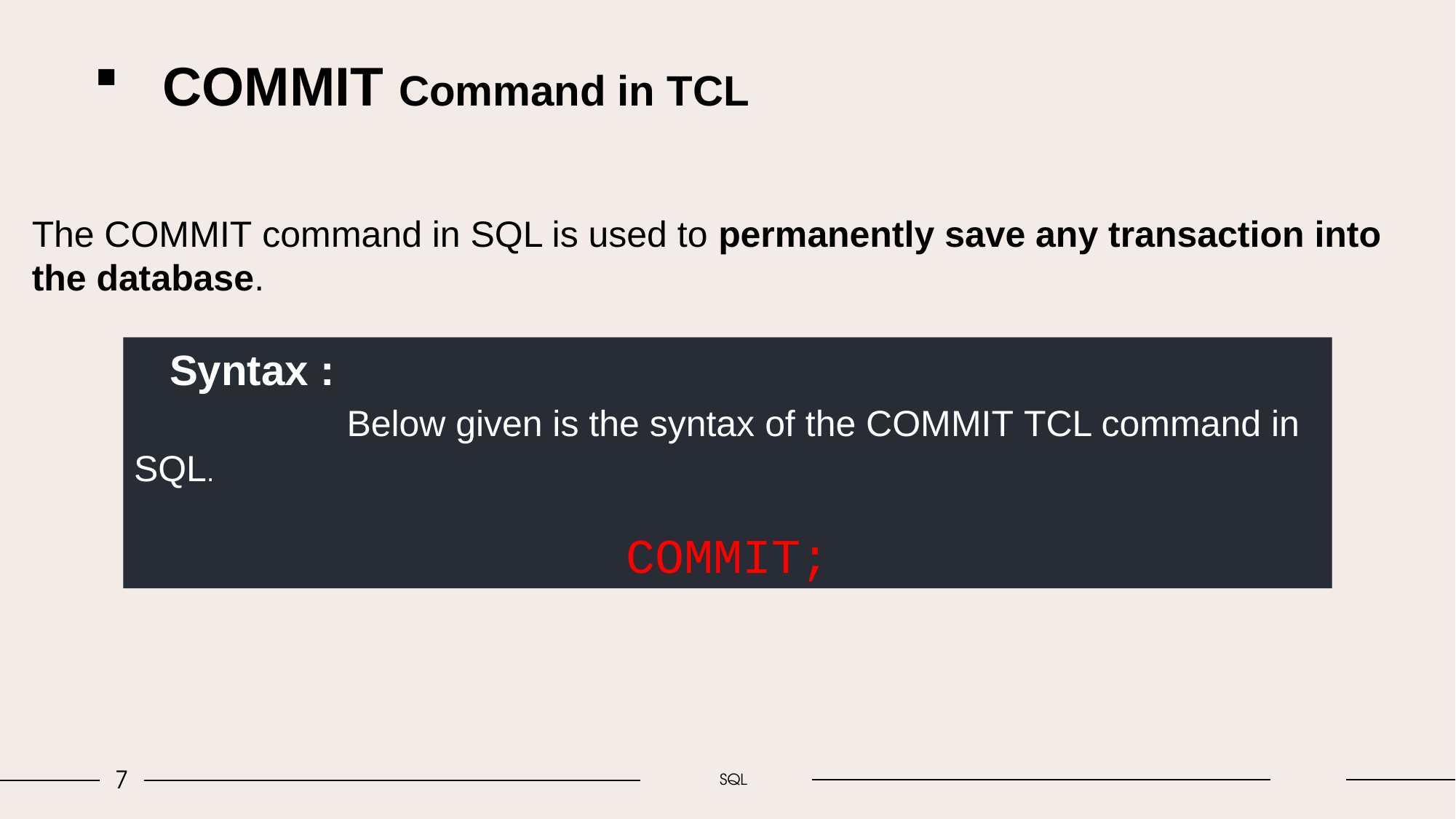

COMMIT Command in TCL
The COMMIT command in SQL is used to permanently save any transaction into the database.
   Syntax :
                  Below given is the syntax of the COMMIT TCL command in SQL.

COMMIT;
7
SQL